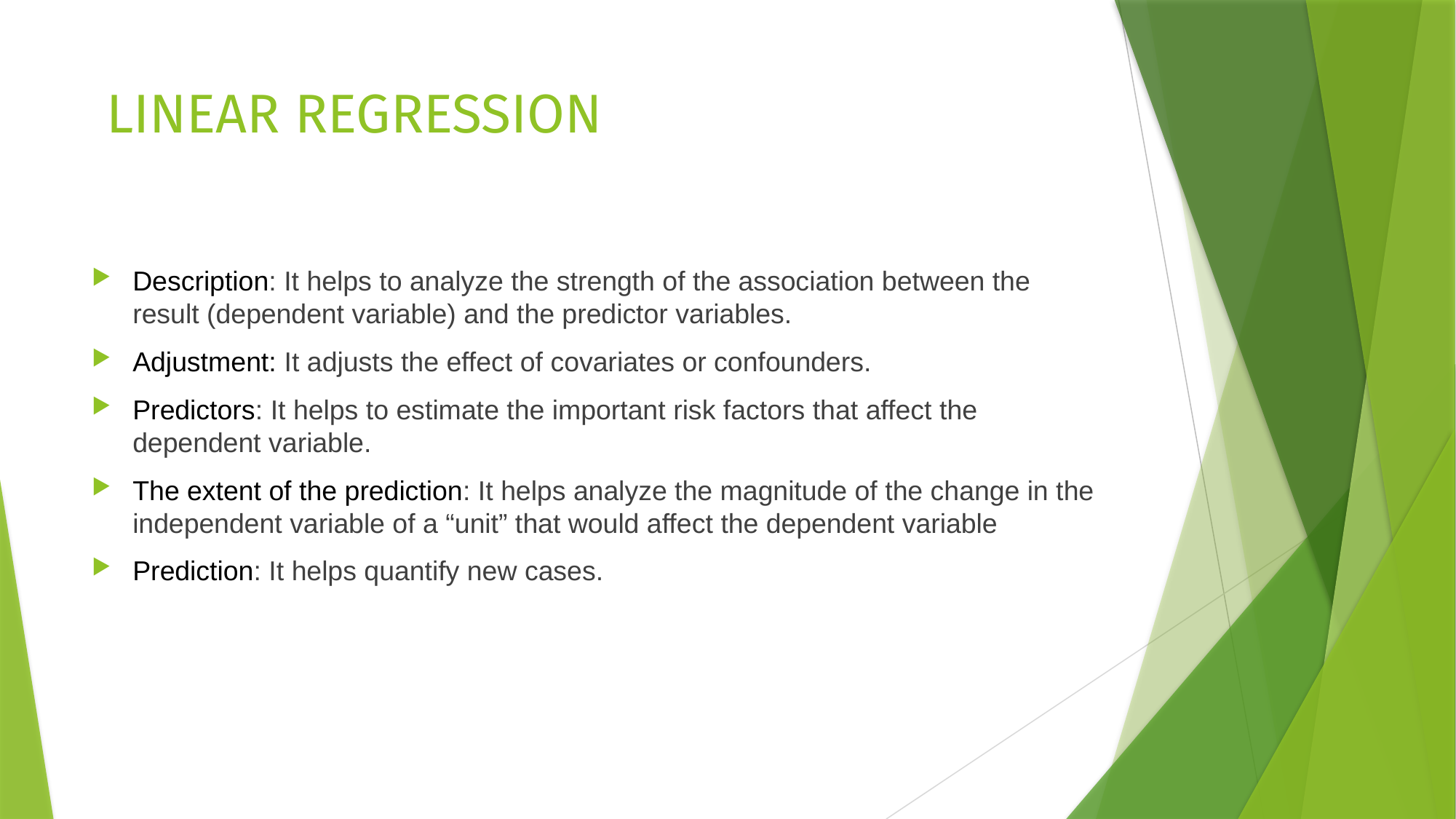

# LINEAR REGRESSION
Description: It helps to analyze the strength of the association between the result (dependent variable) and the predictor variables.
Adjustment: It adjusts the effect of covariates or confounders.
Predictors: It helps to estimate the important risk factors that affect the dependent variable.
The extent of the prediction: It helps analyze the magnitude of the change in the independent variable of a “unit” that would affect the dependent variable
Prediction: It helps quantify new cases.